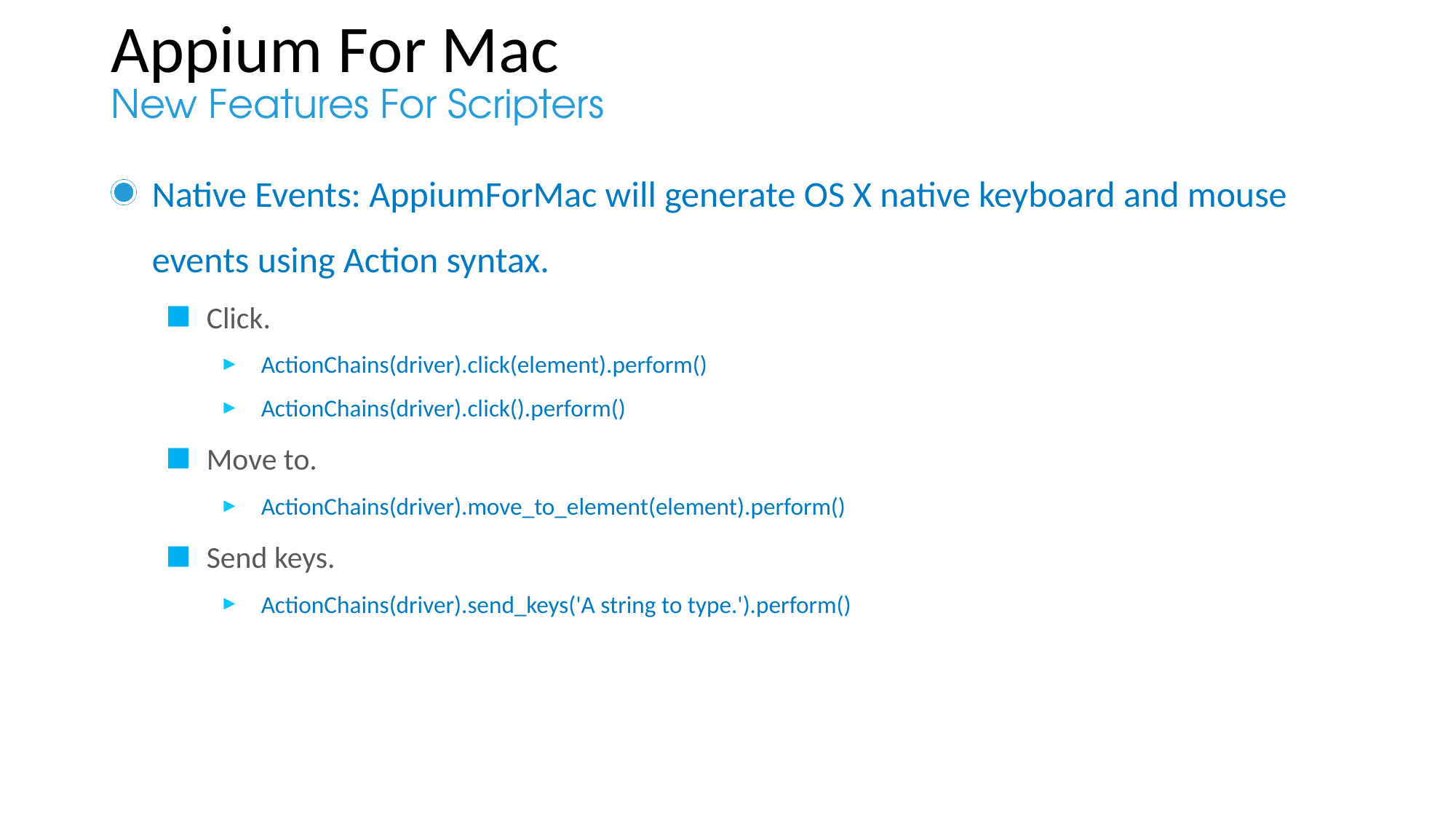

# Appium For Mac
New Features For Scripters
Native Events: AppiumForMac will generate OS X native keyboard and mouse events using Action syntax.
Click.
ActionChains(driver).click(element).perform()
ActionChains(driver).click().perform()
Move to.
ActionChains(driver).move_to_element(element).perform()
Send keys.
ActionChains(driver).send_keys('A string to type.').perform()